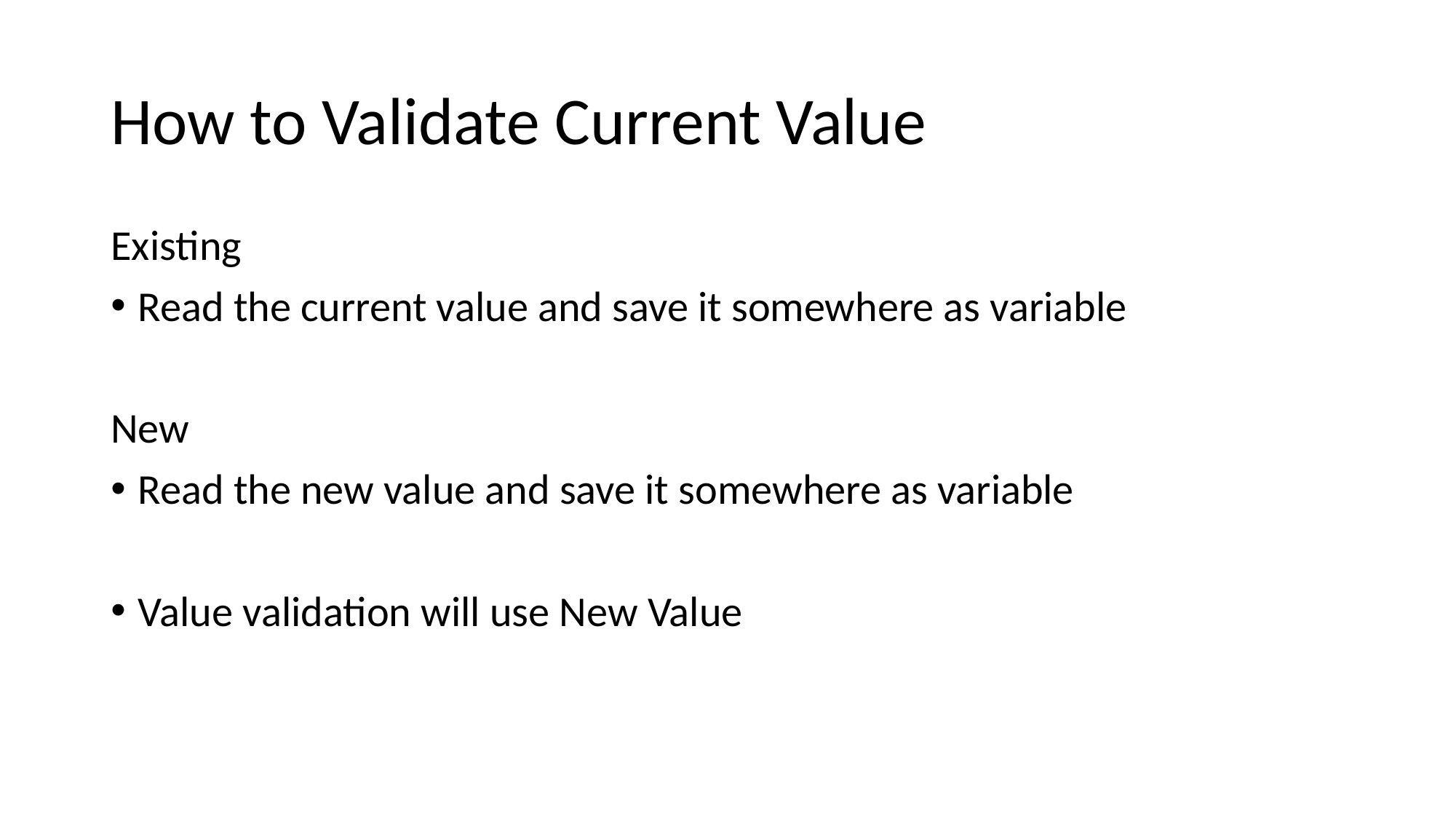

# How to Validate Current Value
Existing
Read the current value and save it somewhere as variable

New
Read the new value and save it somewhere as variable

Value validation will use New Value